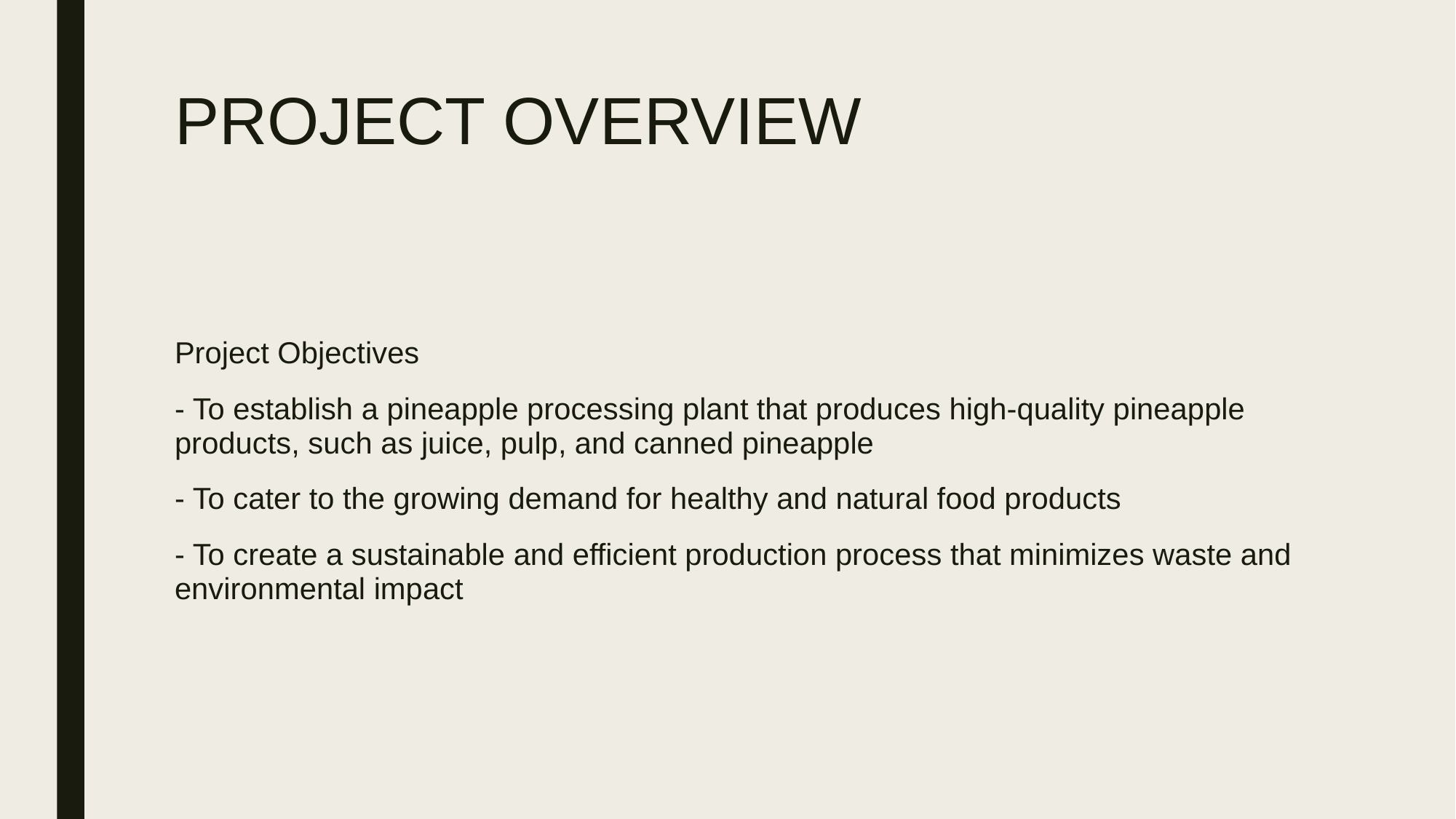

# PROJECT OVERVIEW

Project Objectives
- To establish a pineapple processing plant that produces high-quality pineapple products, such as juice, pulp, and canned pineapple
- To cater to the growing demand for healthy and natural food products
- To create a sustainable and efficient production process that minimizes waste and environmental impact